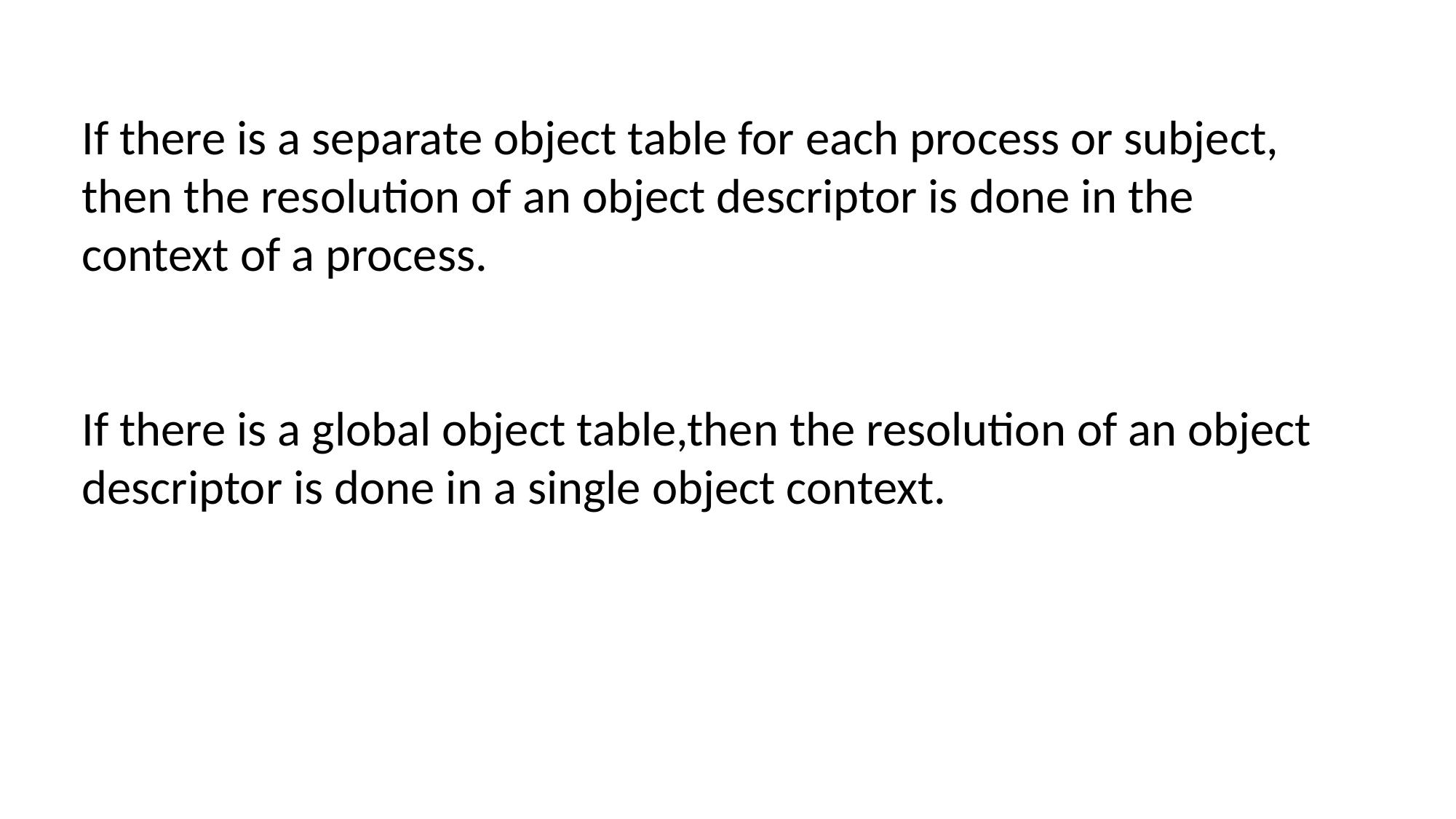

If there is a separate object table for each process or subject, then the resolution of an object descriptor is done in the context of a process.

If there is a global object table,then the resolution of an object descriptor is done in a single object context.